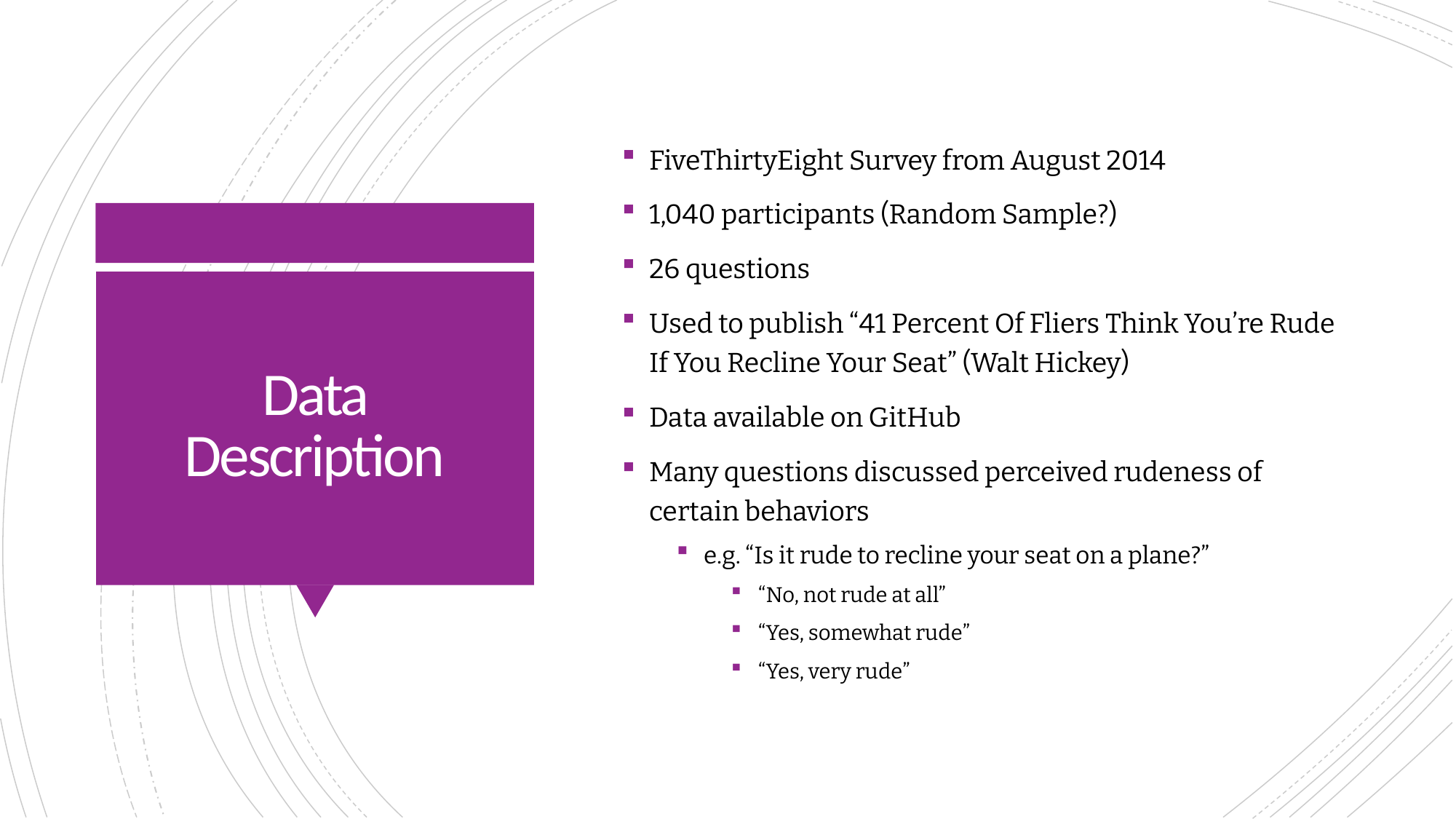

FiveThirtyEight Survey from August 2014
1,040 participants (Random Sample?)
26 questions
Used to publish “41 Percent Of Fliers Think You’re Rude If You Recline Your Seat” (Walt Hickey)
Data available on GitHub
Many questions discussed perceived rudeness of certain behaviors
e.g. “Is it rude to recline your seat on a plane?”
“No, not rude at all”
“Yes, somewhat rude”
“Yes, very rude”
# Data Description